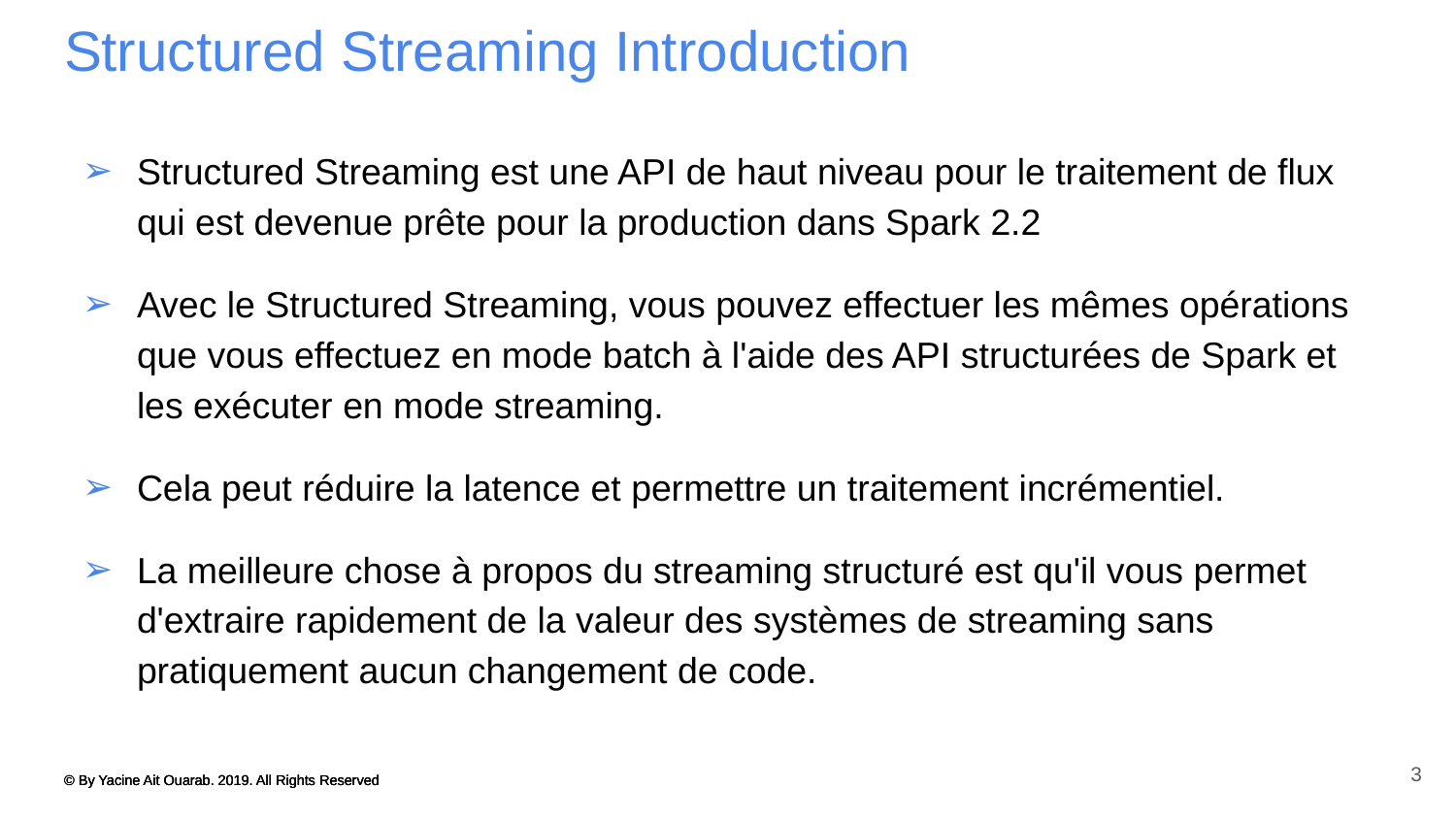

# Structured Streaming Introduction

Structured Streaming est une API de haut niveau pour le traitement de flux qui est devenue prête pour la production dans Spark 2.2
Avec le Structured Streaming, vous pouvez effectuer les mêmes opérations que vous effectuez en mode batch à l'aide des API structurées de Spark et les exécuter en mode streaming.
Cela peut réduire la latence et permettre un traitement incrémentiel.
La meilleure chose à propos du streaming structuré est qu'il vous permet d'extraire rapidement de la valeur des systèmes de streaming sans pratiquement aucun changement de code.
3